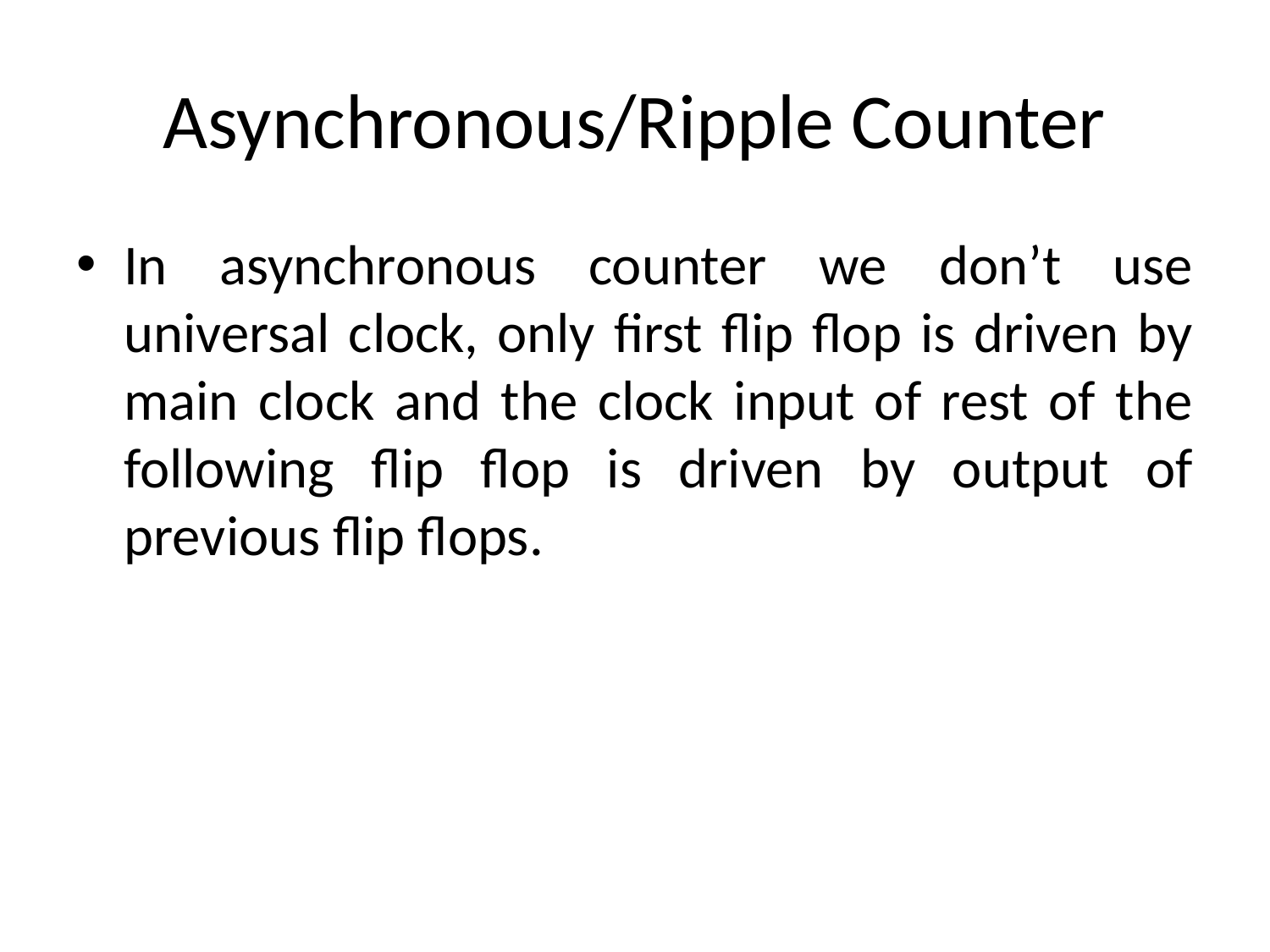

# Asynchronous/Ripple Counter
In asynchronous counter we don’t use universal clock, only first flip flop is driven by main clock and the clock input of rest of the following flip flop is driven by output of previous flip flops.